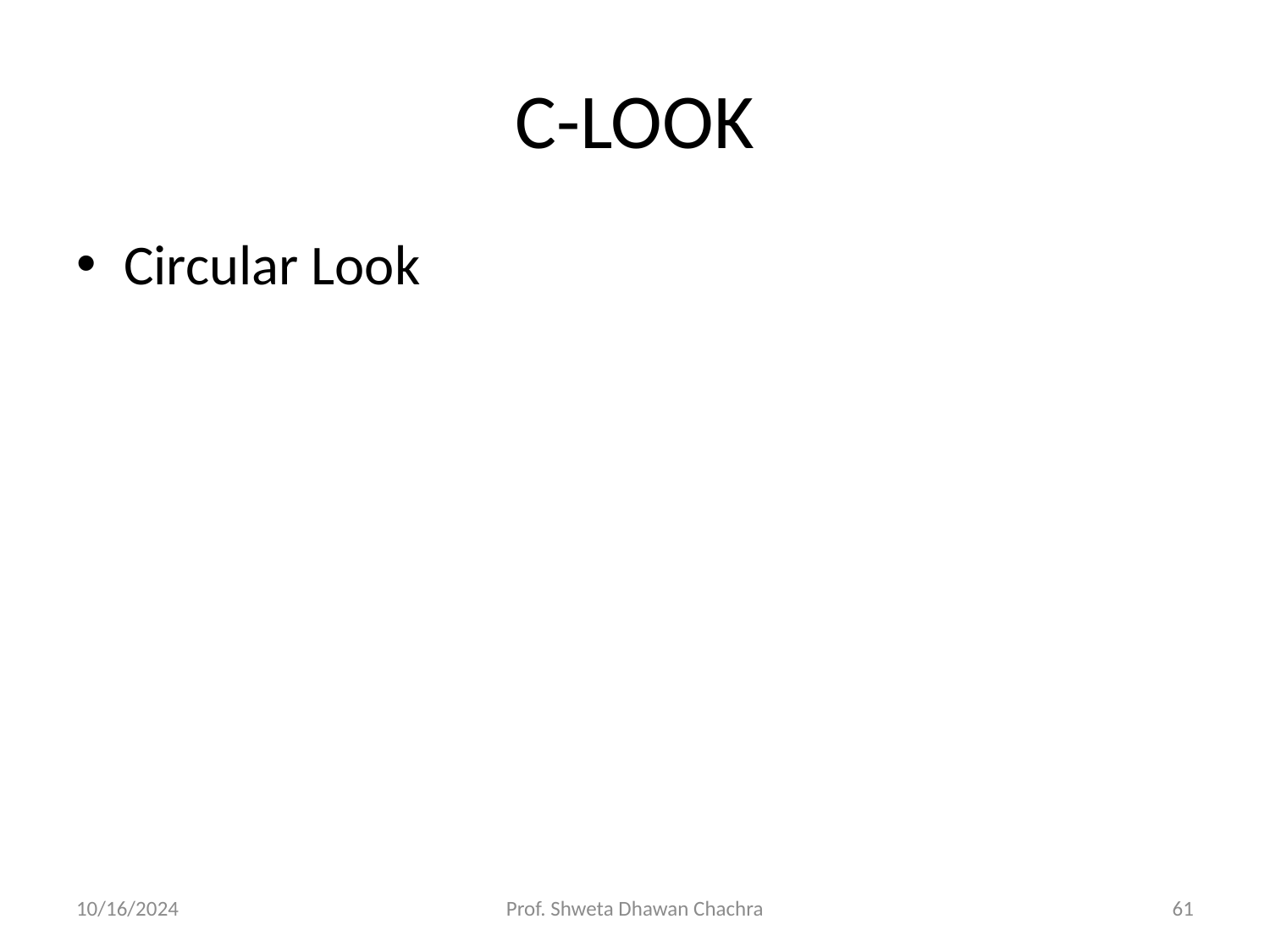

# C-LOOK
Circular Look
10/16/2024
Prof. Shweta Dhawan Chachra
61